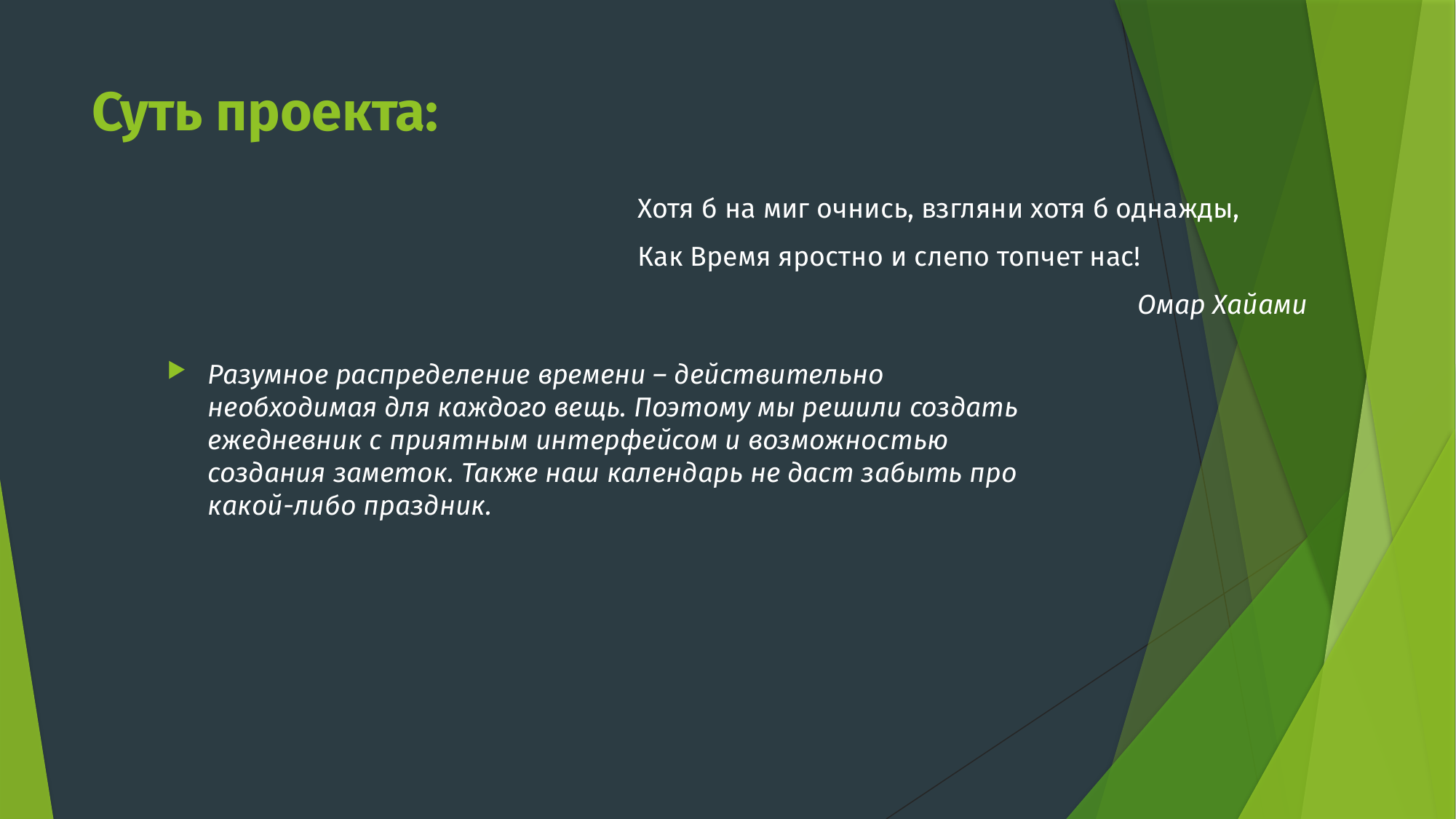

# Суть проекта:
Хотя б на миг очнись, взгляни хотя б однажды,
Как Время яростно и слепо топчет нас!
Омар Хайами

Разумное распределение времени – действительно необходимая для каждого вещь. Поэтому мы решили создать ежедневник с приятным интерфейсом и возможностью создания заметок. Также наш календарь не даст забыть про какой-либо праздник.